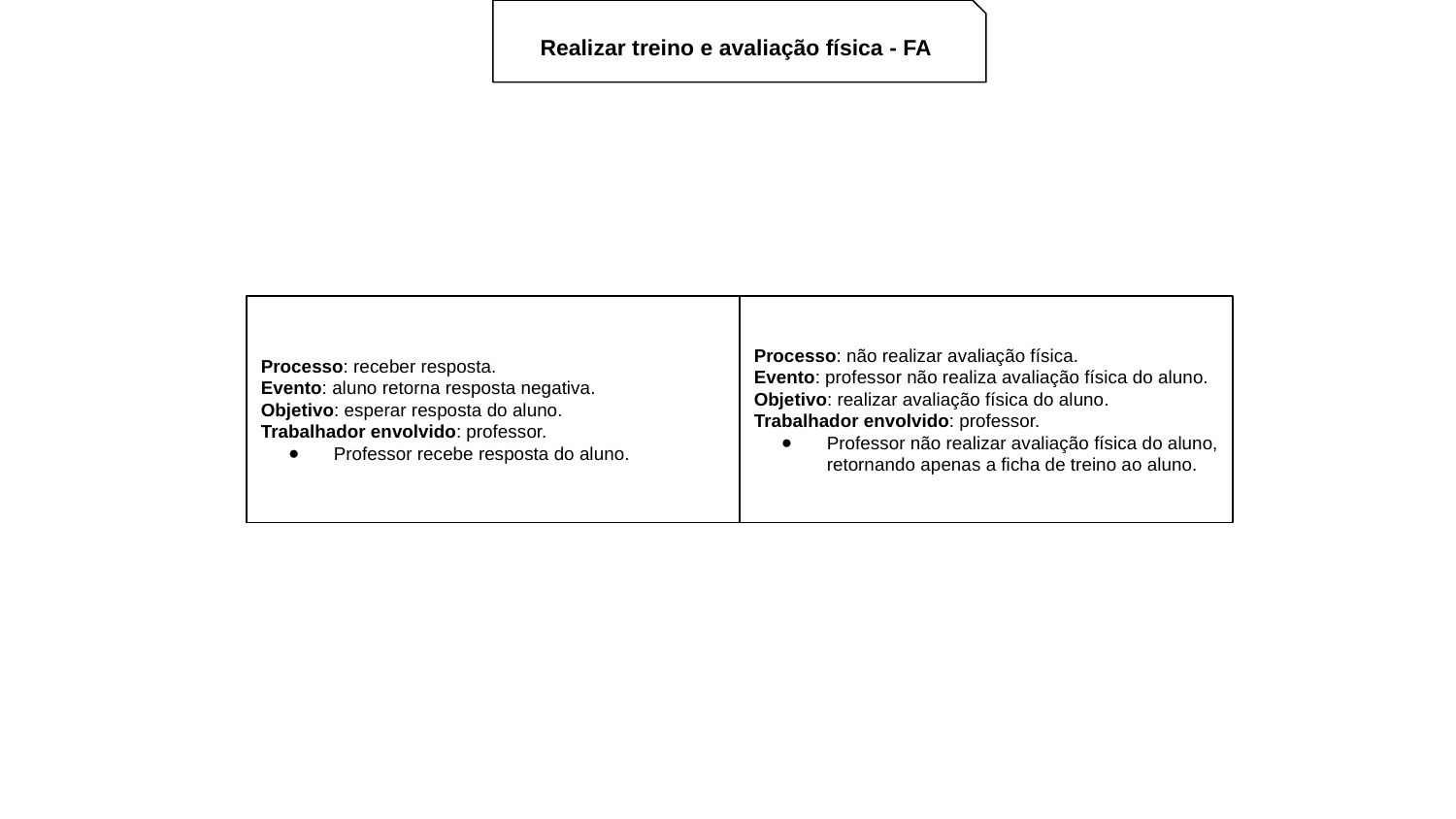

Realizar treino e avaliação física - FA
Processo: receber resposta.
Evento: aluno retorna resposta negativa.
Objetivo: esperar resposta do aluno.
Trabalhador envolvido: professor.
Professor recebe resposta do aluno.
Processo: não realizar avaliação física.
Evento: professor não realiza avaliação física do aluno.
Objetivo: realizar avaliação física do aluno.
Trabalhador envolvido: professor.
Professor não realizar avaliação física do aluno, retornando apenas a ficha de treino ao aluno.